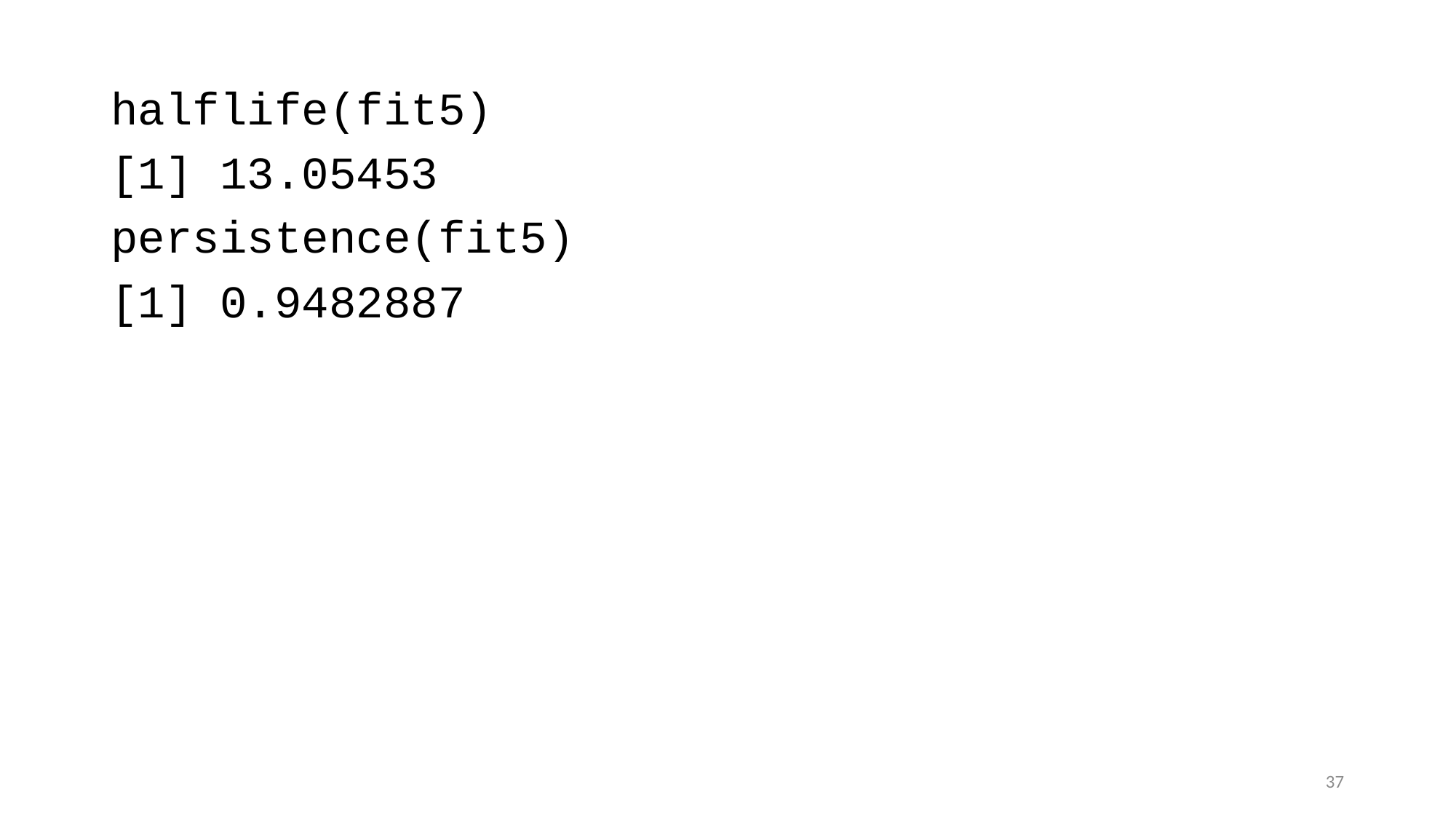

halflife(fit5)
[1] 13.05453
persistence(fit5)
[1] 0.9482887

37